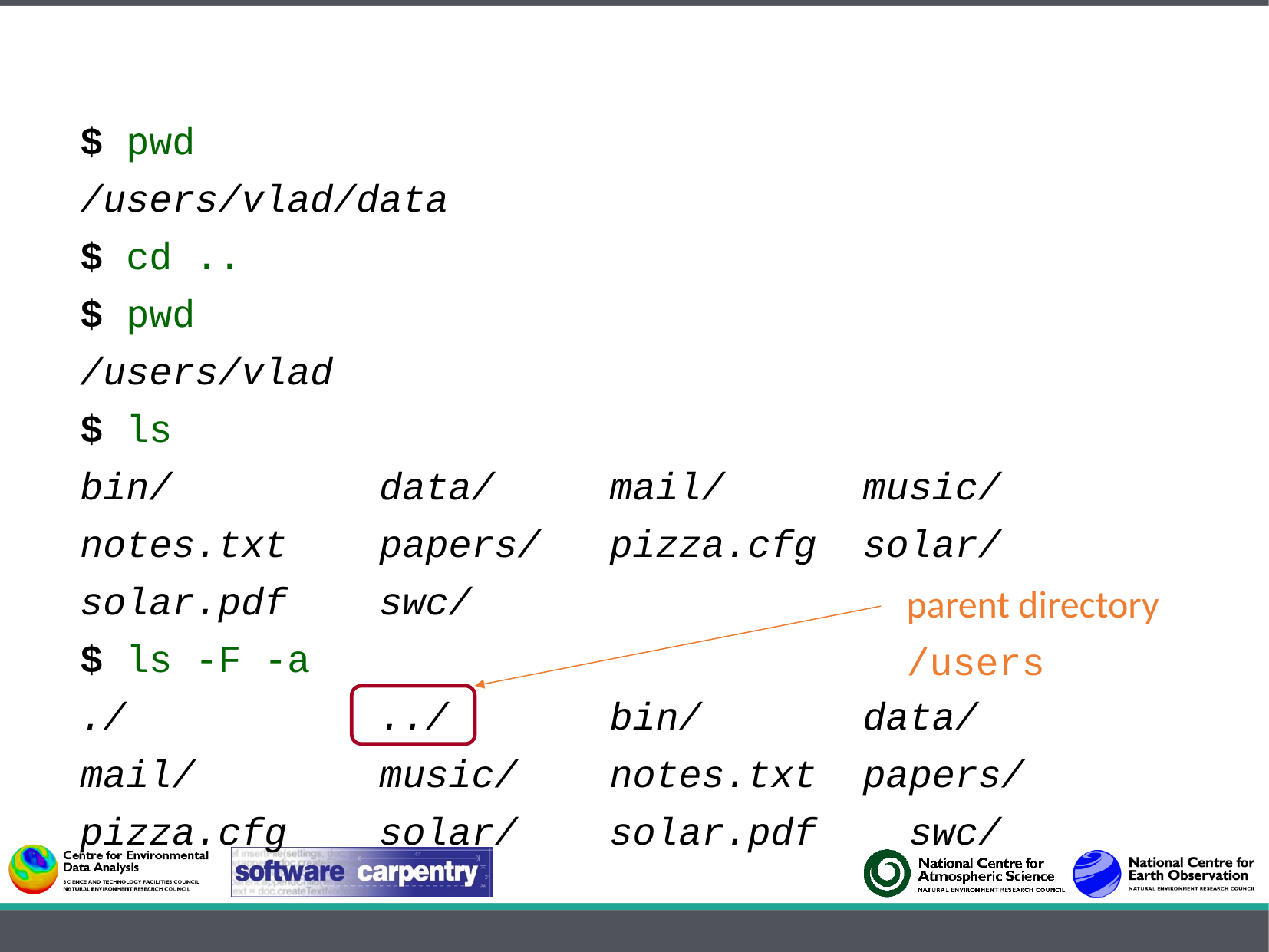

$ pwd
/users/vlad/data
$ cd ..
$ pwd
/users/vlad
$ ls
bin/         data/     mail/      music/
notes.txt    papers/   pizza.cfg  solar/
solar.pdf    swc/
$ ls -F -a
./           ../       bin/       data/
mail/        music/    notes.txt  papers/
pizza.cfg    solar/    solar.pdf    swc/
parent directory
/users